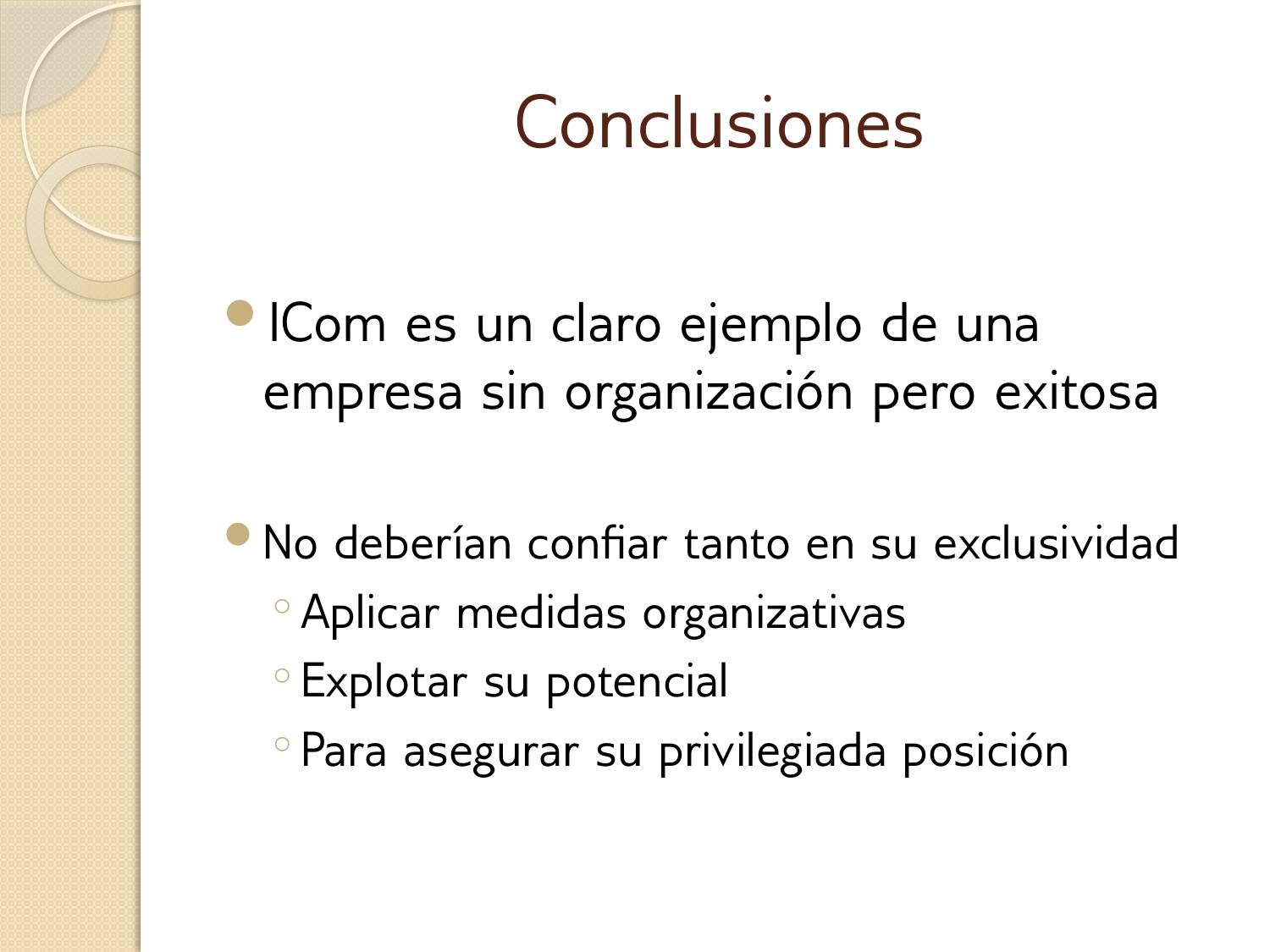

# Conclusiones

ICom es un claro ejemplo de una empresa sin organización pero exitosa

No deberían confiar tanto en su exclusividad
Aplicar medidas organizativas
Explotar su potencial
Para asegurar su privilegiada posición